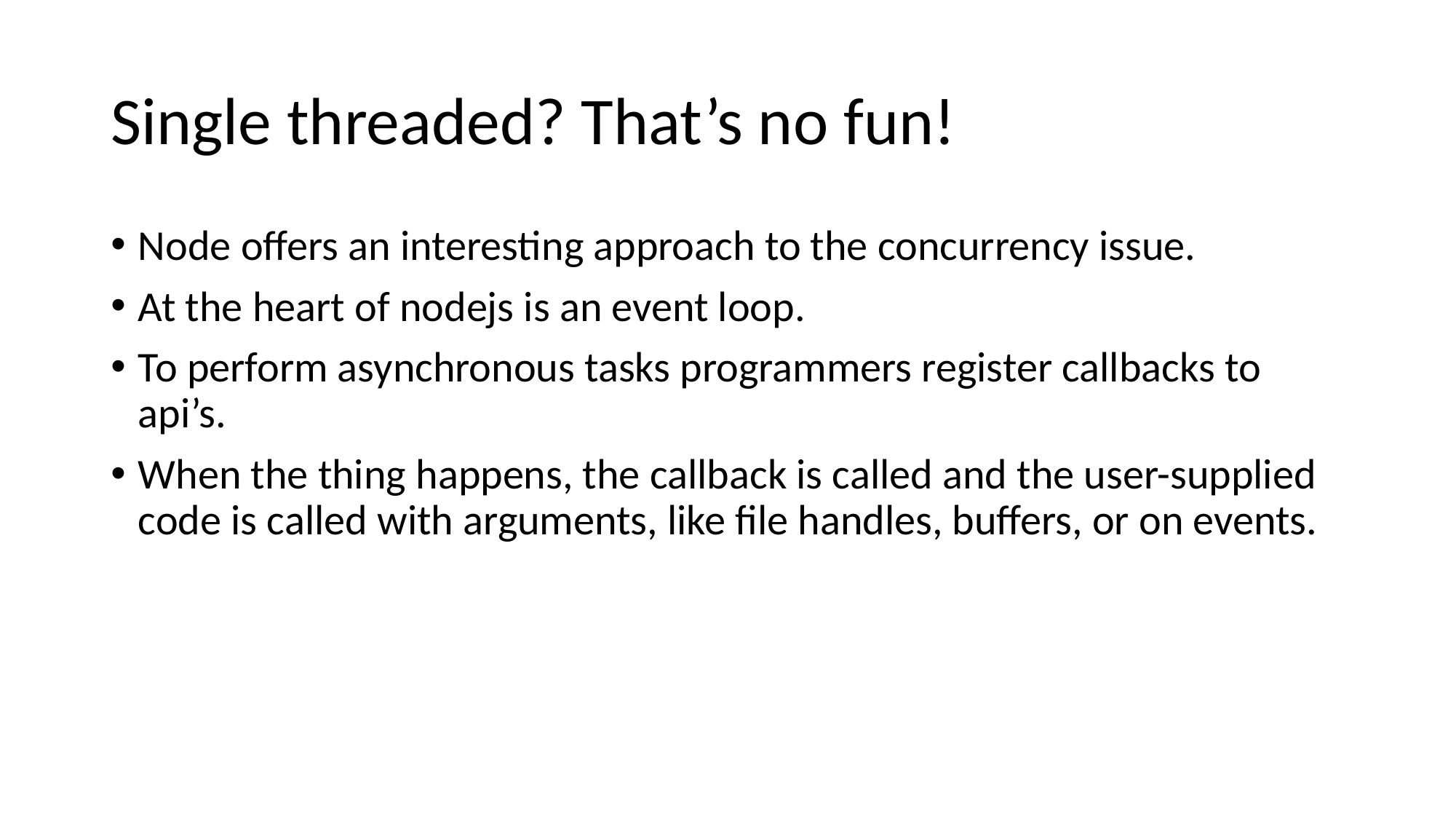

# Single threaded? That’s no fun!
Node offers an interesting approach to the concurrency issue.
At the heart of nodejs is an event loop.
To perform asynchronous tasks programmers register callbacks to api’s.
When the thing happens, the callback is called and the user-supplied code is called with arguments, like file handles, buffers, or on events.